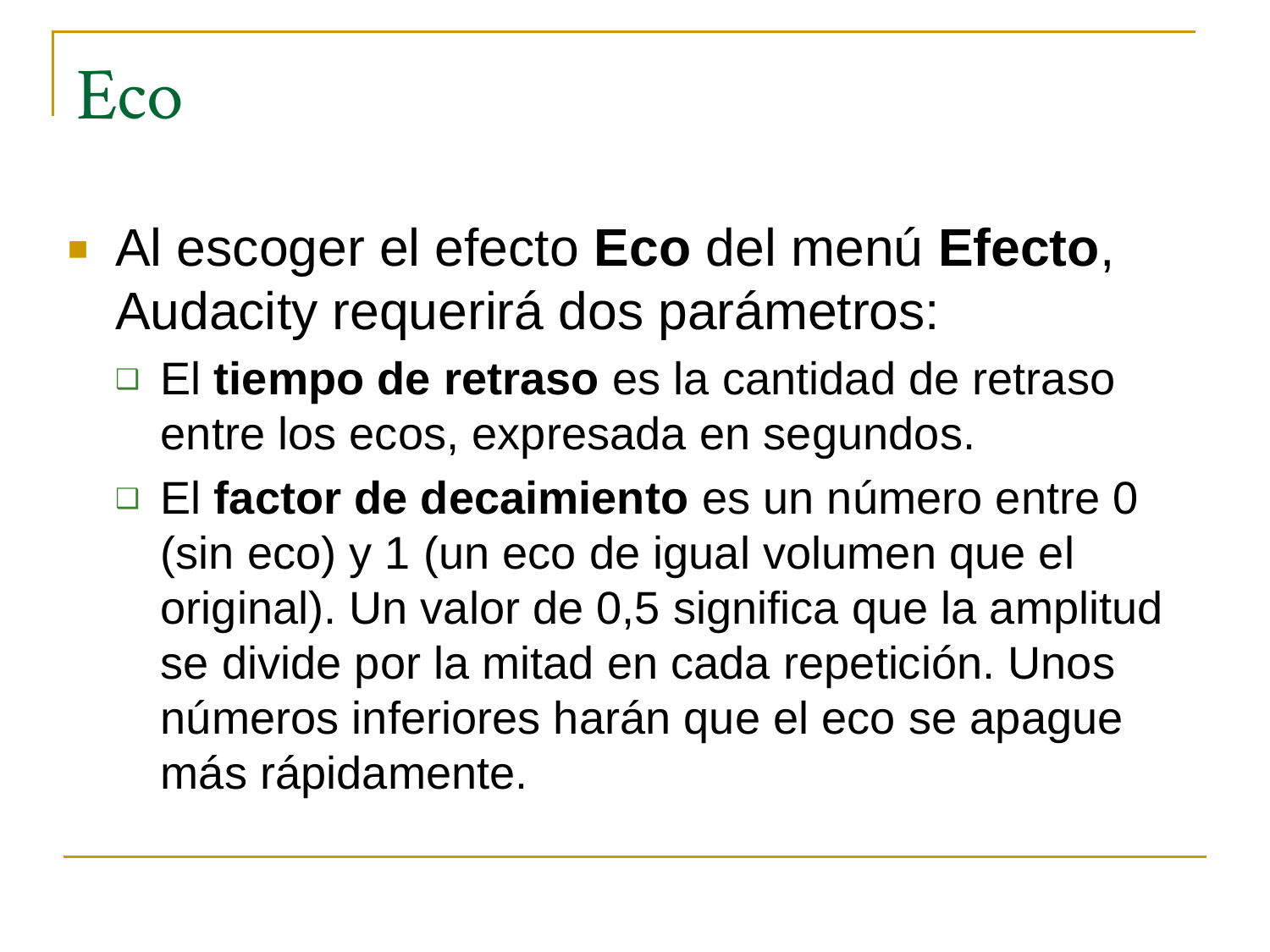

# Eco
Al escoger el efecto Eco del menú Efecto, Audacity requerirá dos parámetros:
El tiempo de retraso es la cantidad de retraso entre los ecos, expresada en segundos.
El factor de decaimiento es un número entre 0 (sin eco) y 1 (un eco de igual volumen que el original). Un valor de 0,5 significa que la amplitud se divide por la mitad en cada repetición. Unos números inferiores harán que el eco se apague más rápidamente.